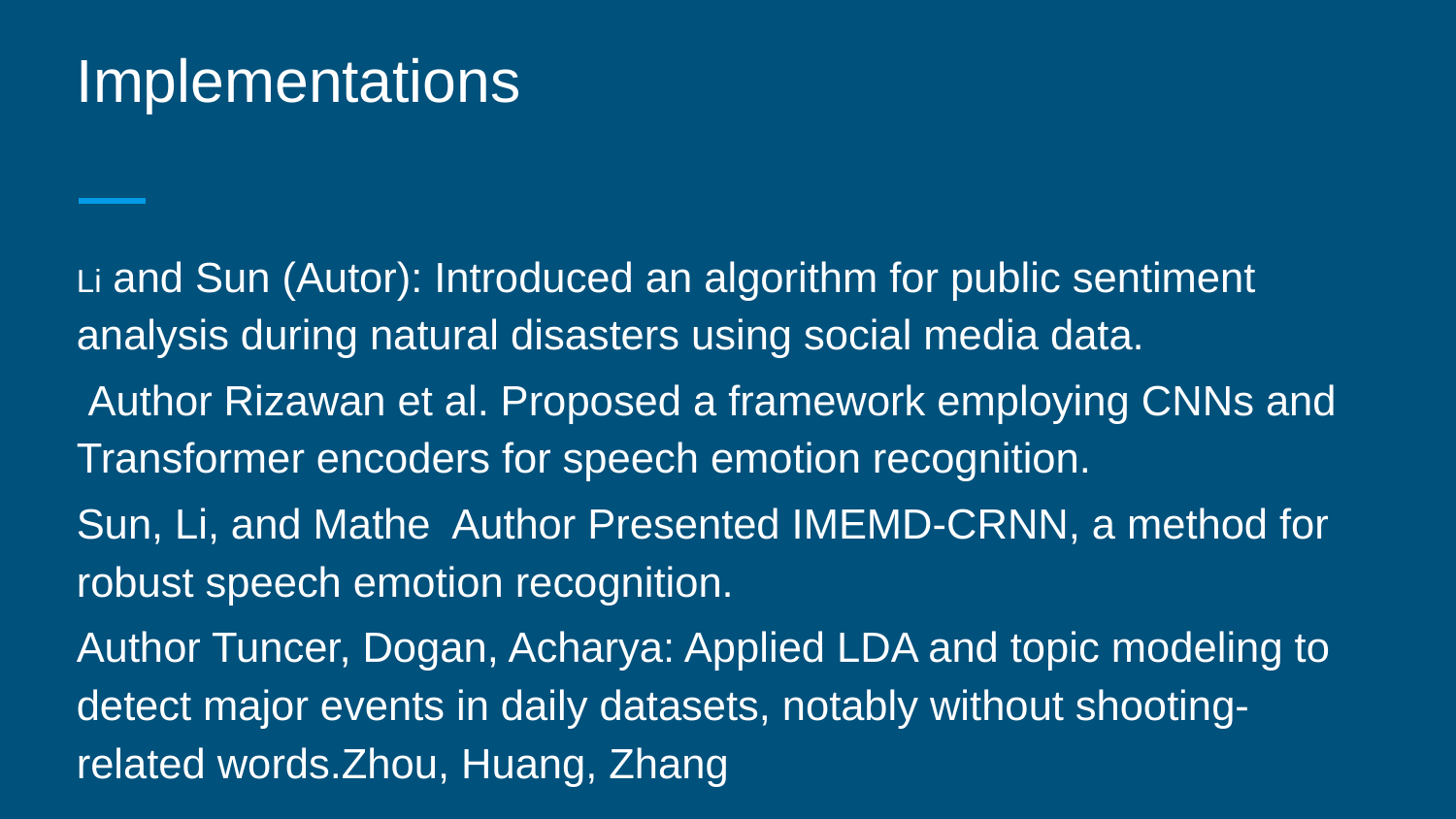

# Implementations

Li and Sun (Autor): Introduced an algorithm for public sentiment analysis during natural disasters using social media data.
 Author Rizawan et al. Proposed a framework employing CNNs and Transformer encoders for speech emotion recognition.
Sun, Li, and Mathe  Author Presented IMEMD-CRNN, a method for robust speech emotion recognition.
Author Tuncer, Dogan, Acharya: Applied LDA and topic modeling to detect major events in daily datasets, notably without shooting-related words.Zhou, Huang, Zhang